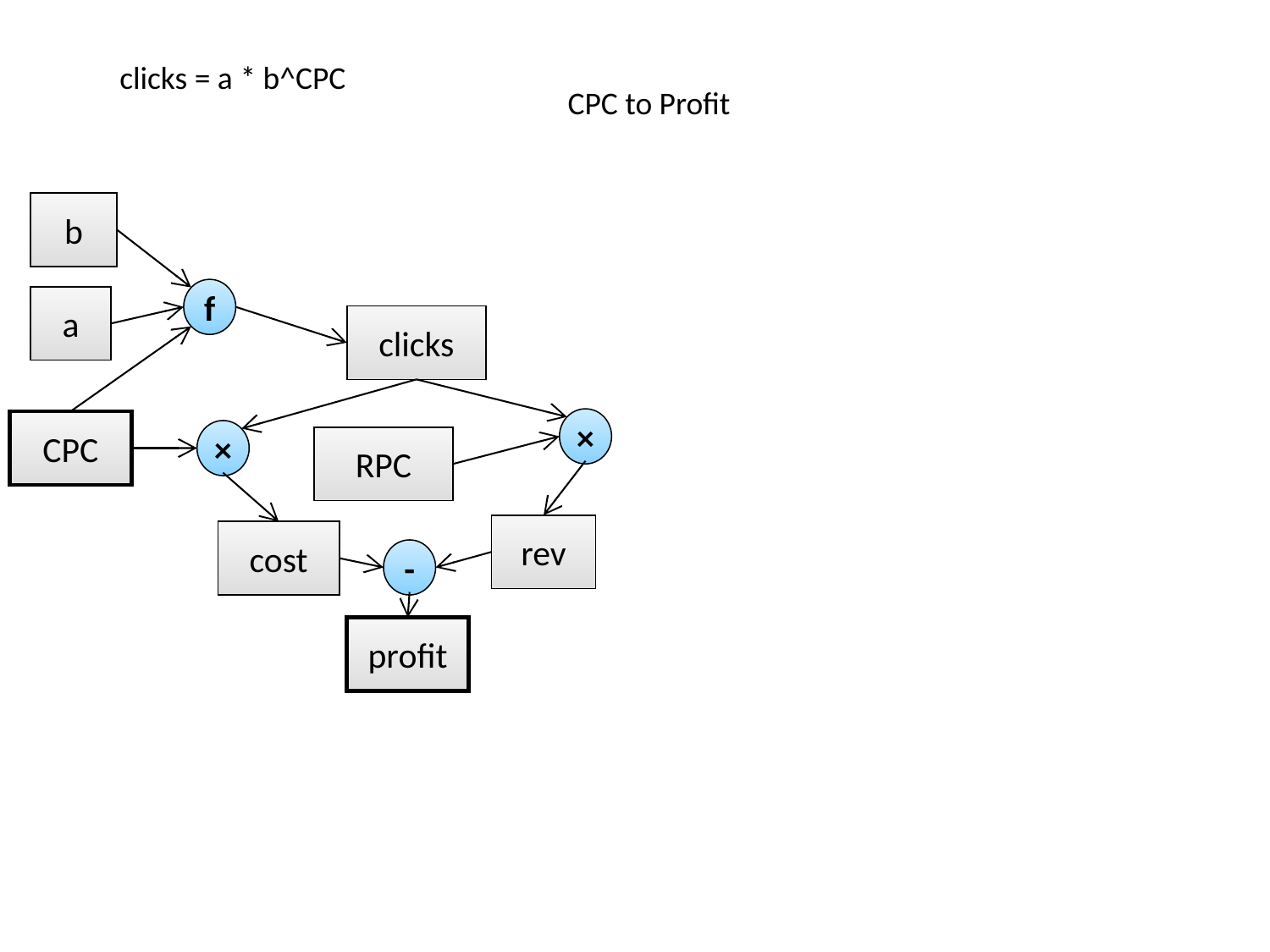

clicks = a * b^CPC
CPC to Profit
b
f
a
clicks
×
CPC
×
RPC
rev
cost
-
profit